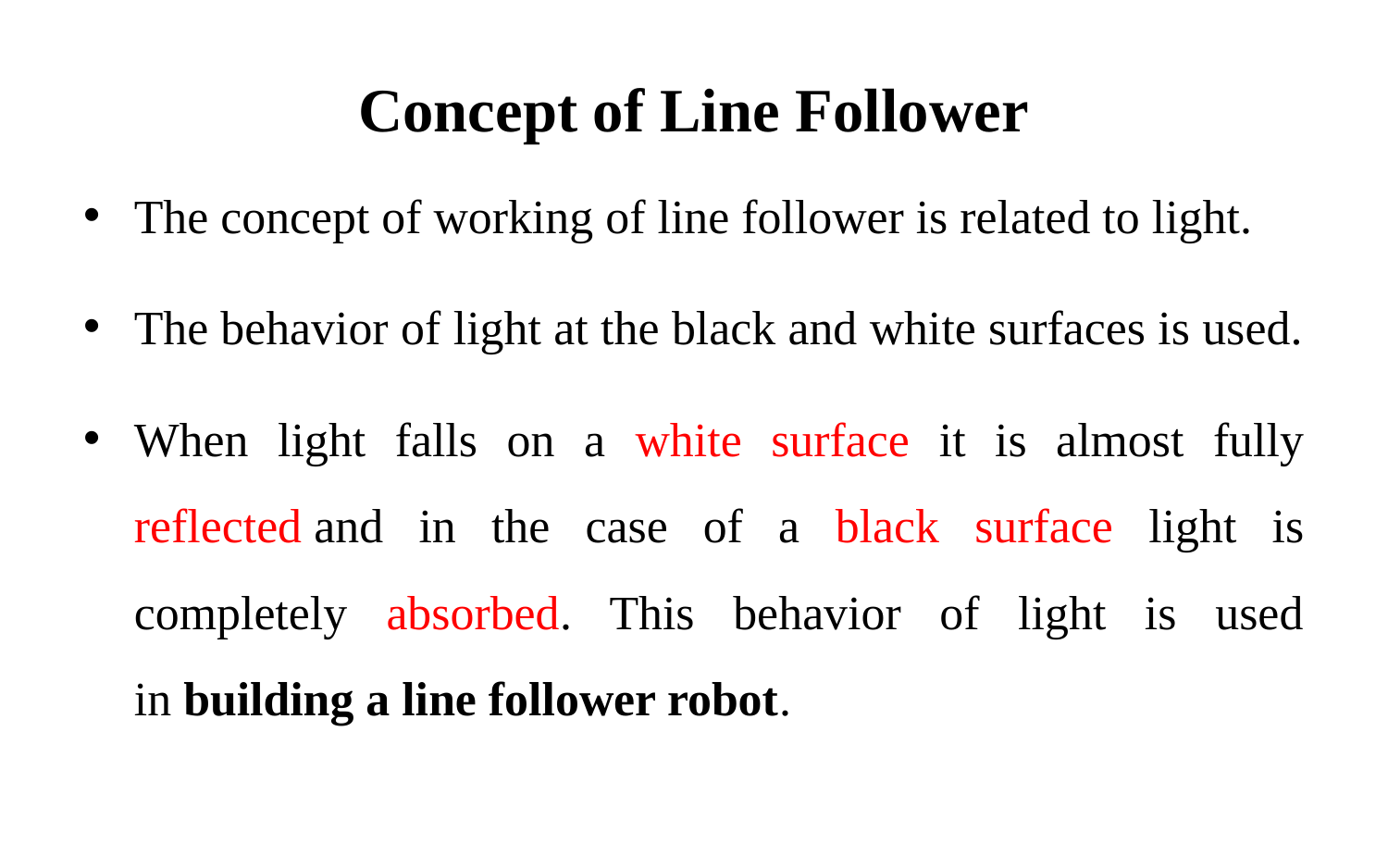

# Concept of Line Follower
The concept of working of line follower is related to light.
The behavior of light at the black and white surfaces is used.
When light falls on a white surface it is almost fully reflected and in the case of a black surface light is completely absorbed. This behavior of light is used in building a line follower robot.